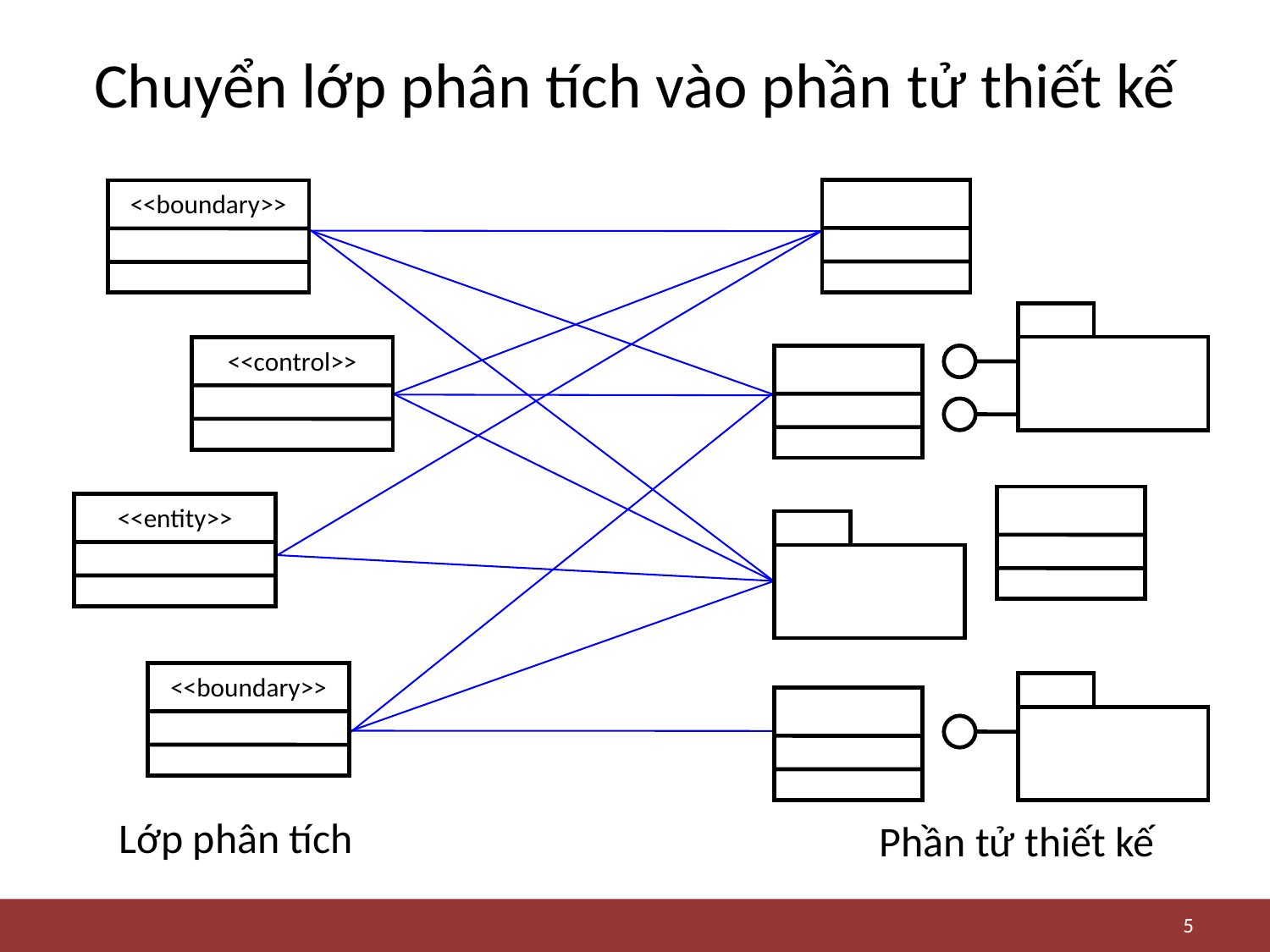

# Chuyển lớp phân tích vào phần tử thiết kế

<<boundary>>

<<control>>

<<entity>>

<<boundary>>

Lớp phân tích
Phần tử thiết kế
5